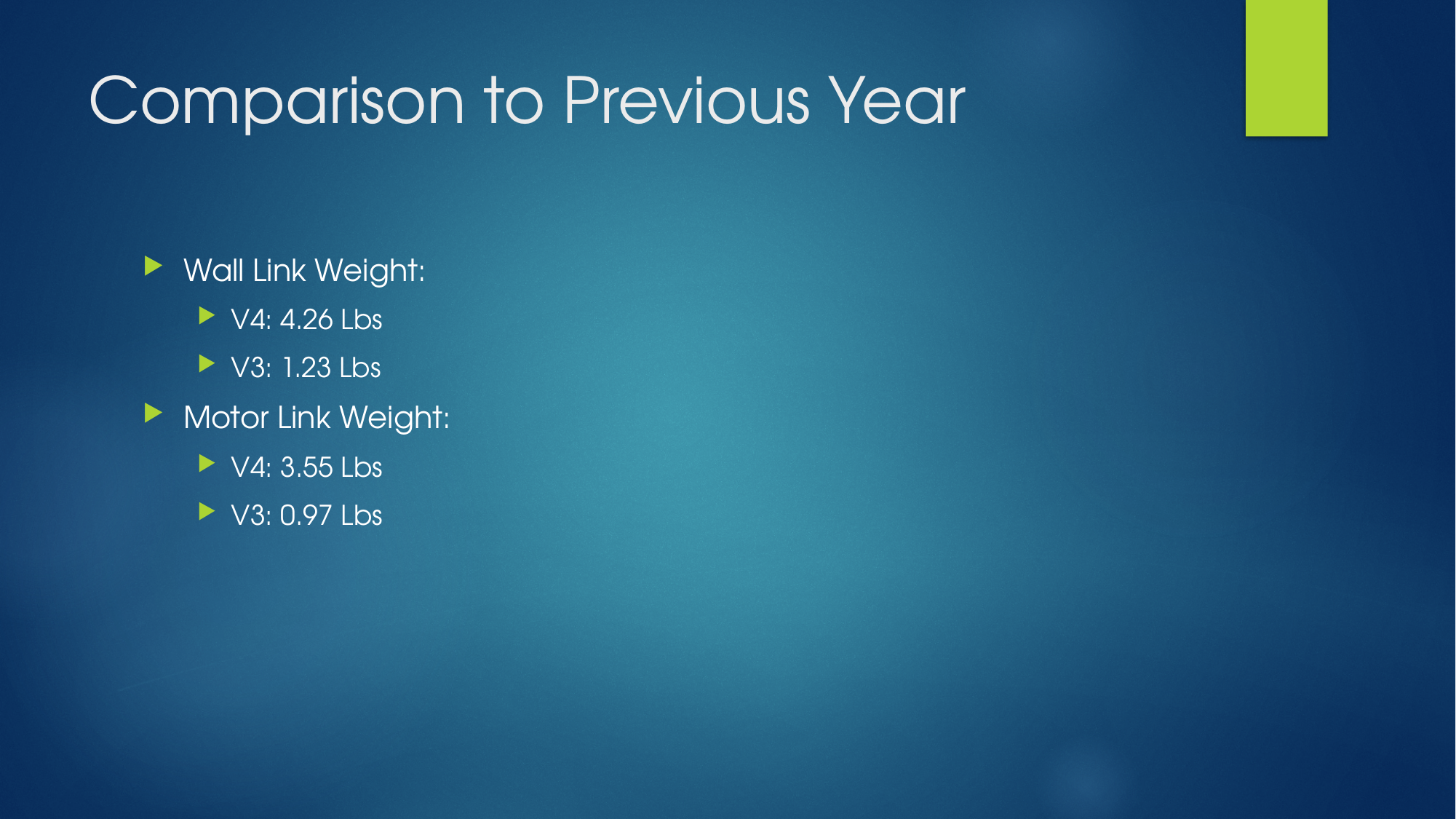

# Comparison to Previous Year
Wall Link Weight:
V4: 4.26 Lbs
V3: 1.23 Lbs
Motor Link Weight:
V4: 3.55 Lbs
V3: 0.97 Lbs